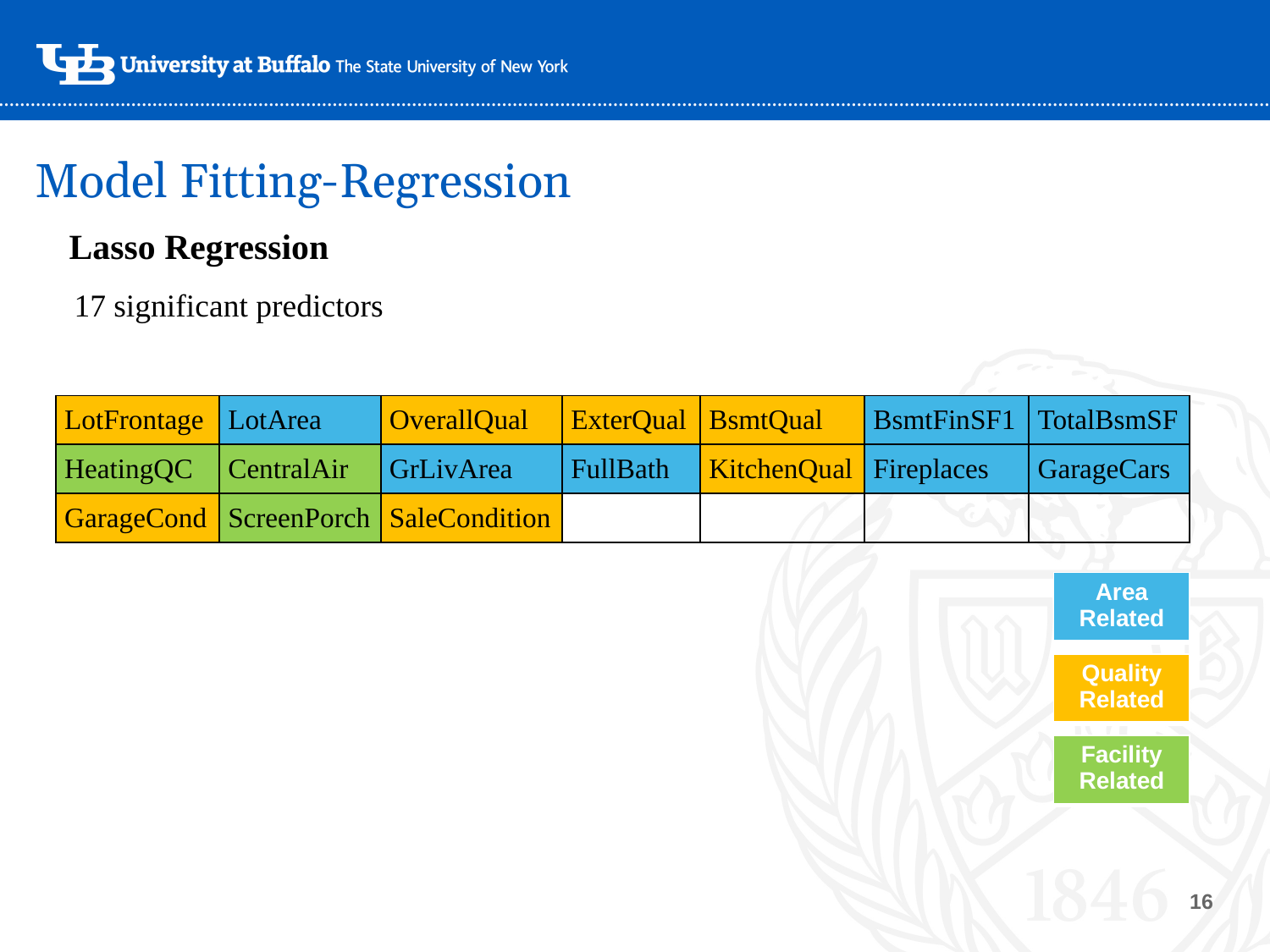

# Model Fitting-Regression
Lasso Regression
17 significant predictors
| LotFrontage | LotArea | OverallQual | ExterQual | BsmtQual | BsmtFinSF1 | TotalBsmSF |
| --- | --- | --- | --- | --- | --- | --- |
| HeatingQC | CentralAir | GrLivArea | FullBath | KitchenQual | Fireplaces | GarageCars |
| GarageCond | ScreenPorch | SaleCondition |  |  |  |  |

| Area Related |
| --- |
| Quality Related |
| --- |
| Facility Related |
| --- |